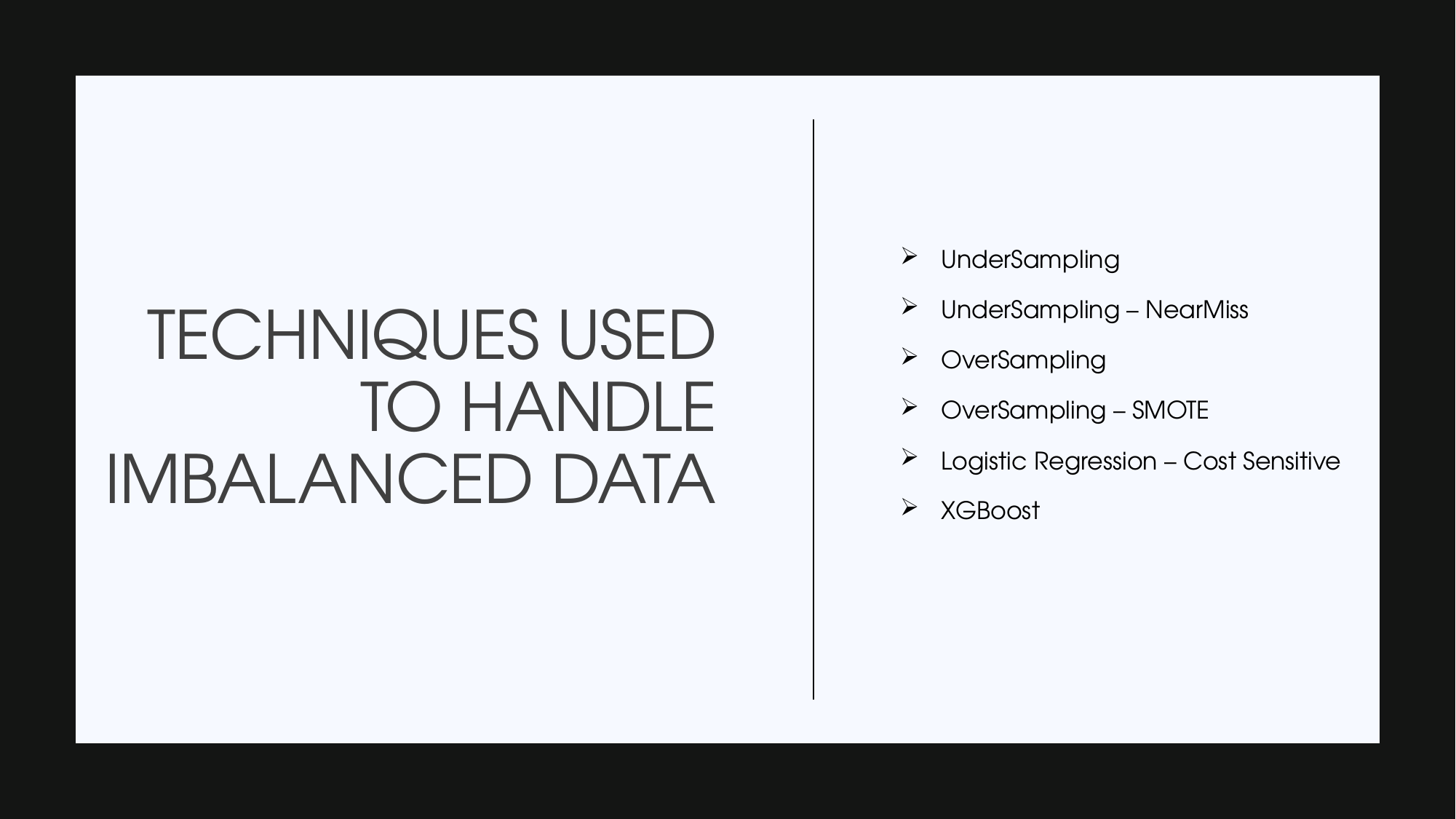

UnderSampling
UnderSampling – NearMiss
OverSampling
OverSampling – SMOTE
Logistic Regression – Cost Sensitive
XGBoost

# Techniques used to handle imbalanced data